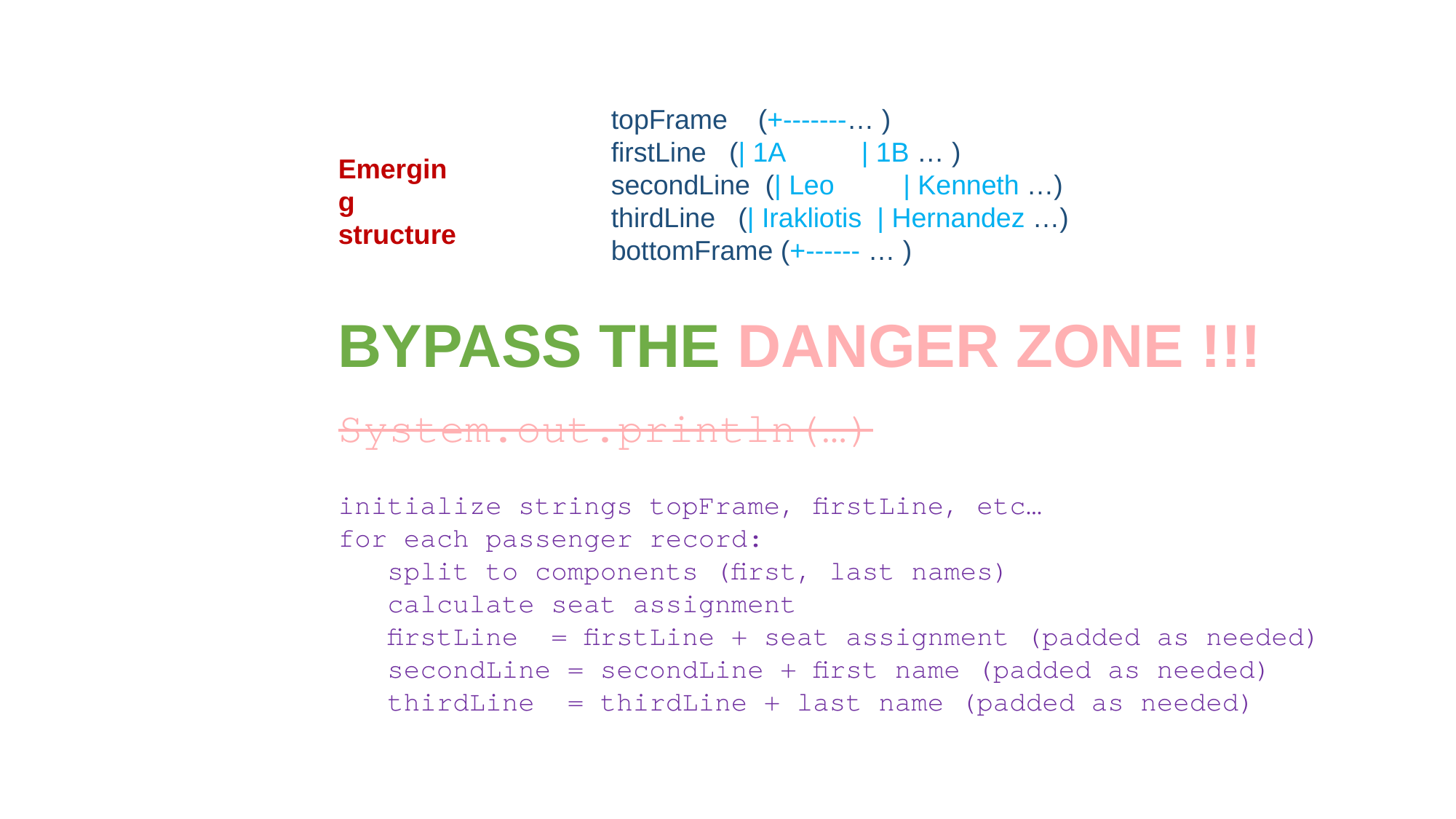

topFrame    (+-------… )
firstLine   (| 1A          | 1B … )
secondLine  (| Leo         | Kenneth …)
thirdLine   (| Irakliotis  | Hernandez …)
bottomFrame (+------ … )
Emerging structure
BYPASS THE DANGER ZONE !!!
System.out.println(…)
initialize strings topFrame, firstLine, etc…
for each passenger record:
   split to components (first, last names)
   calculate seat assignment
   firstLine  = firstLine + seat assignment (padded as needed)
   secondLine = secondLine + first name (padded as needed)
   thirdLine  = thirdLine + last name (padded as needed)